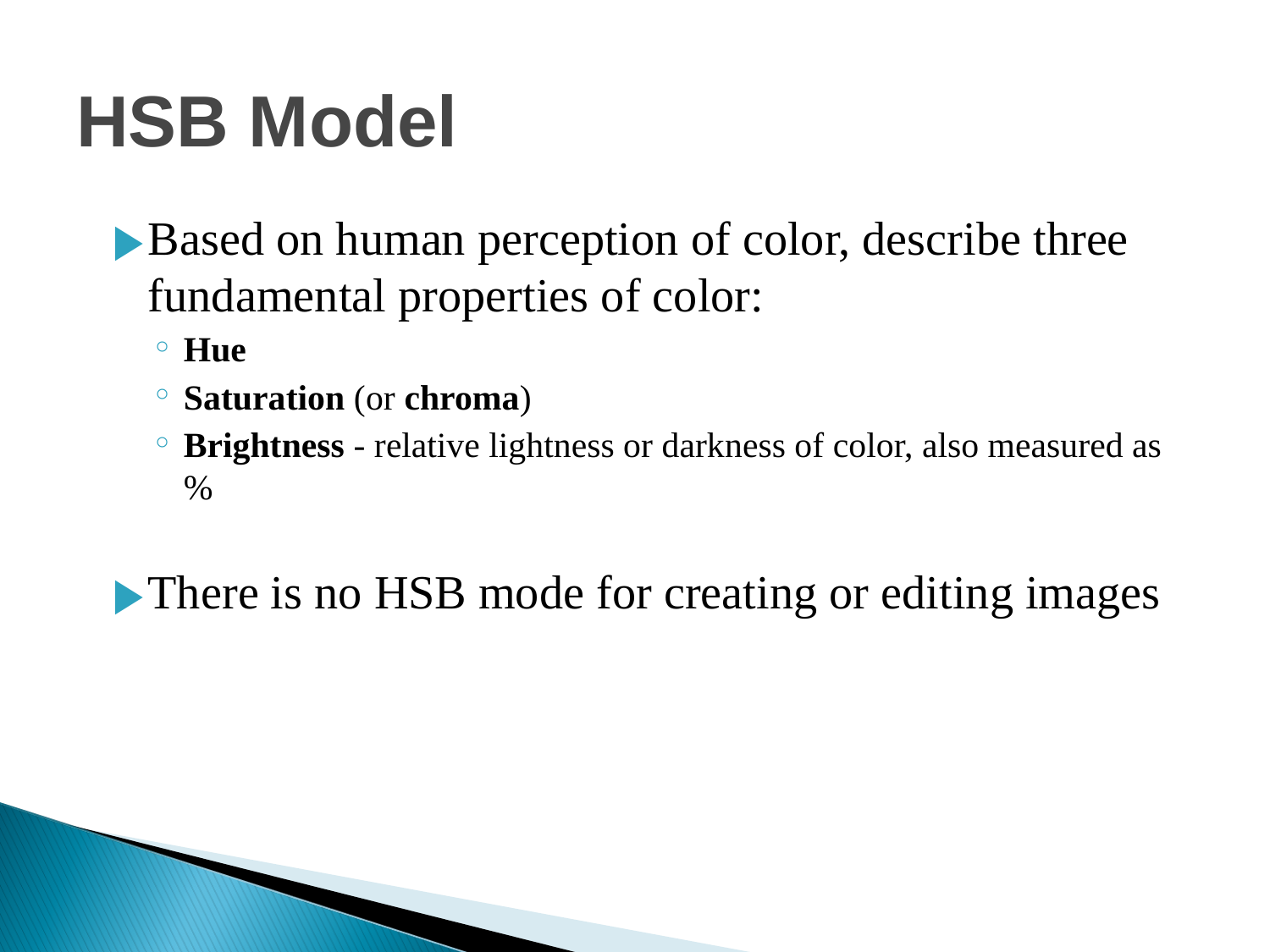

HSB Model
Based on human perception of color, describe three fundamental properties of color:
Hue
Saturation (or chroma)
Brightness - relative lightness or darkness of color, also measured as %

There is no HSB mode for creating or editing images